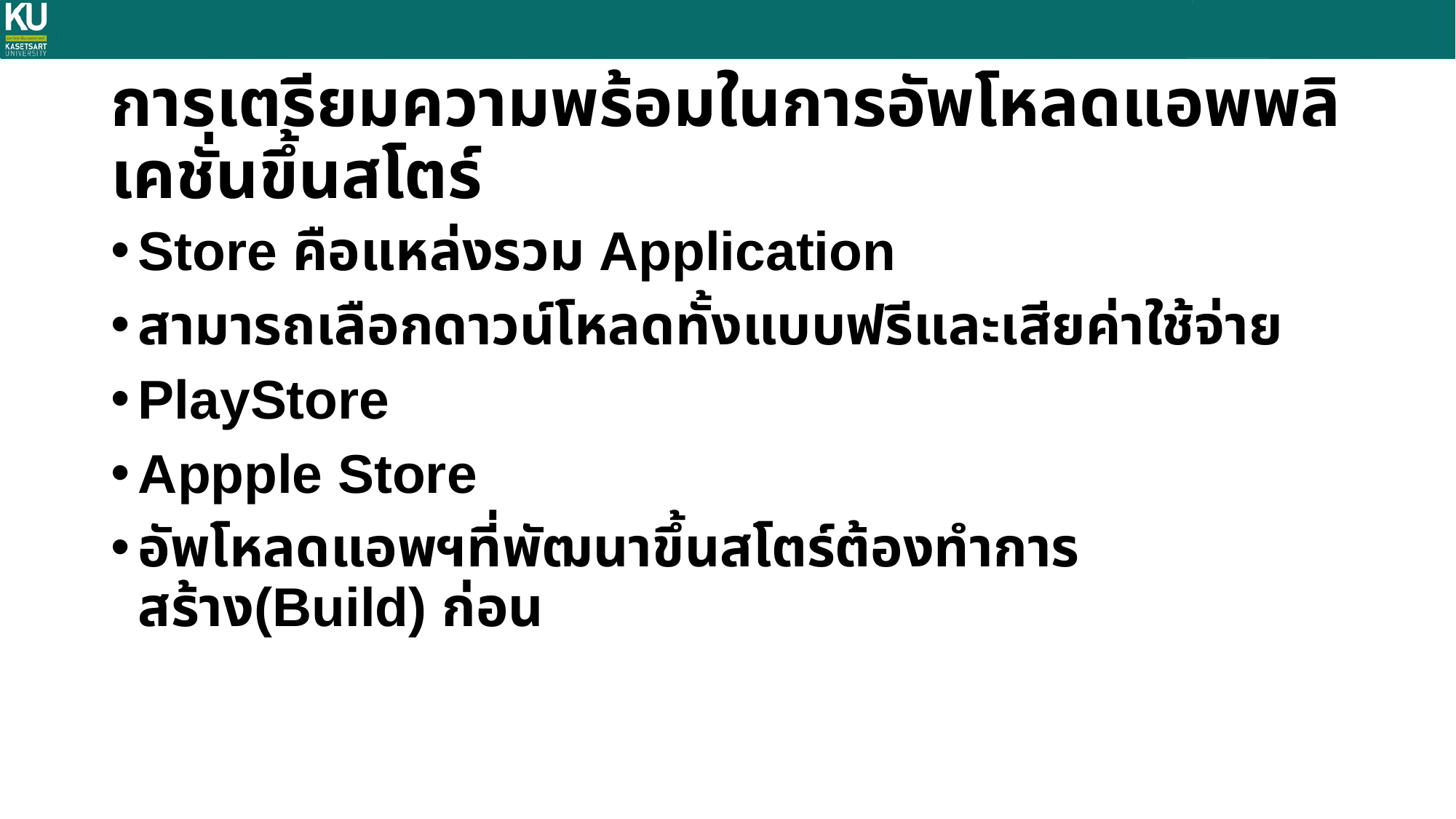

# การเตรียมความพร้อมในการอัพโหลดแอพพลิเคชั่นขึ้นสโตร์
Store คือแหล่งรวม Application
สามารถเลือกดาวน์โหลดทั้งแบบฟรีและเสียค่าใช้จ่าย
PlayStore
Appple Store
อัพโหลดแอพฯที่พัฒนาขึ้นสโตร์ต้องทำการสร้าง(Build) ก่อน